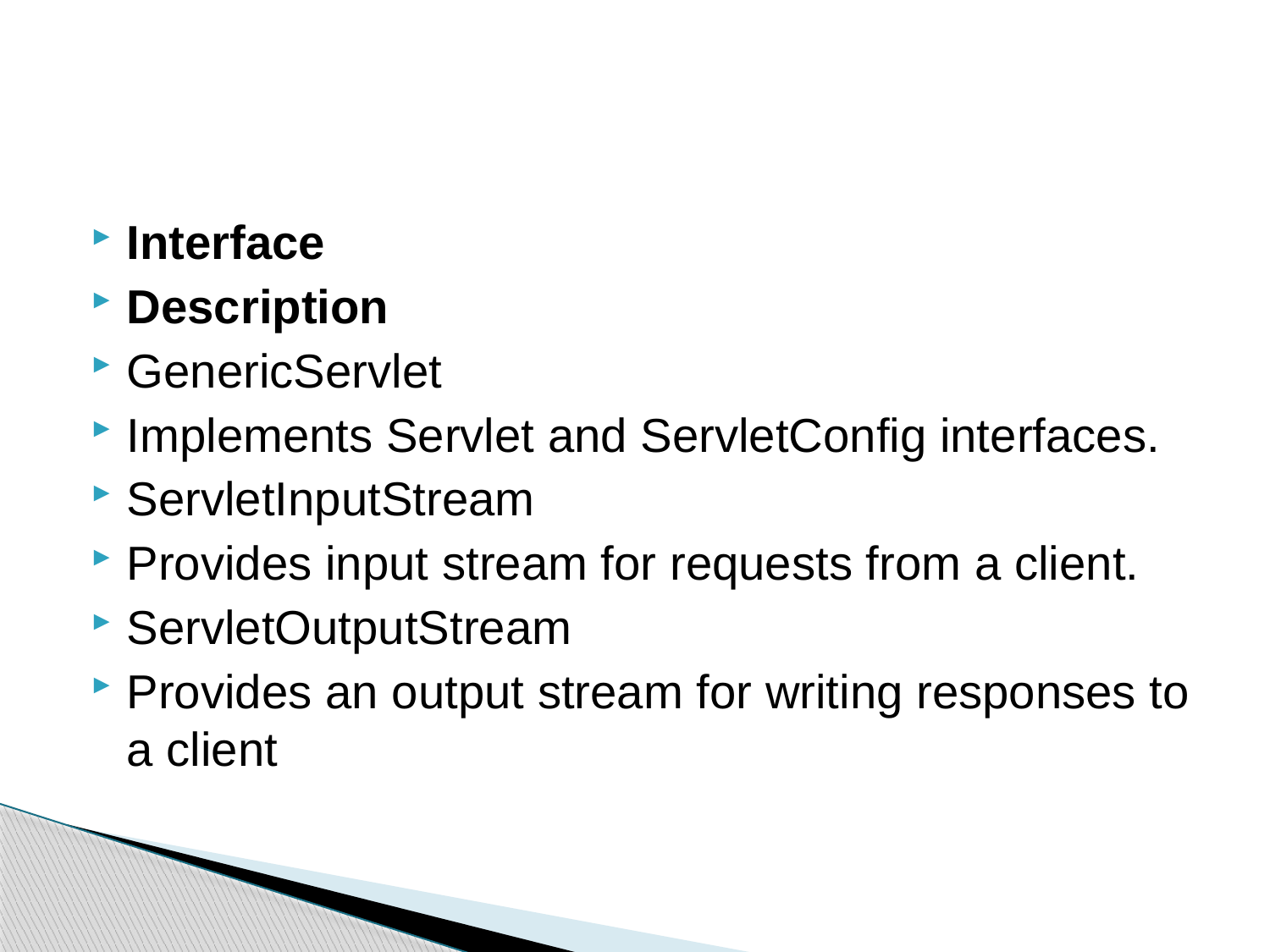

#
Interface
Description
GenericServlet
Implements Servlet and ServletConfig interfaces.
ServletInputStream
Provides input stream for requests from a client.
ServletOutputStream
Provides an output stream for writing responses to a client